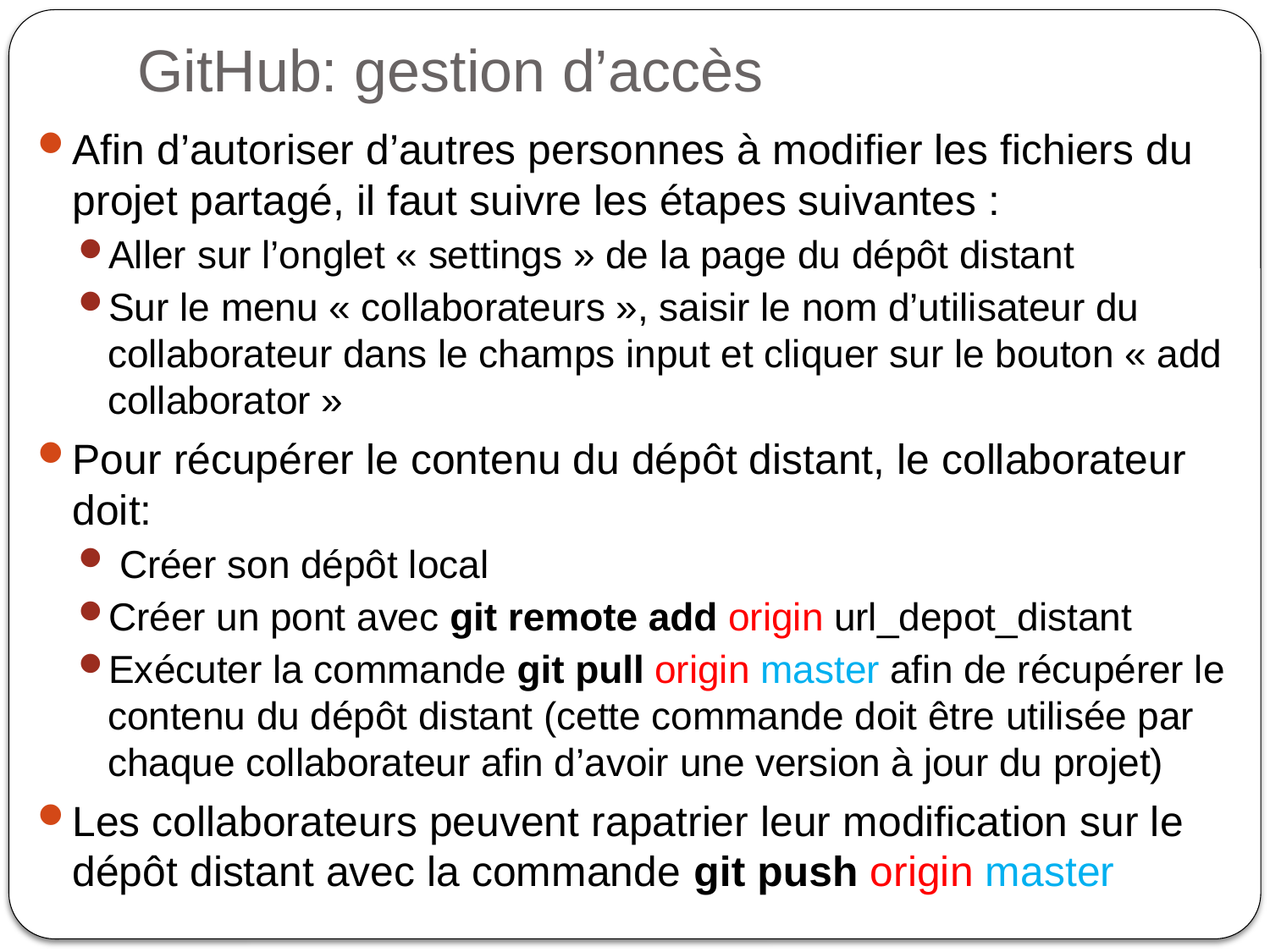

# GitHub: gestion d’accès
Afin d’autoriser d’autres personnes à modifier les fichiers du projet partagé, il faut suivre les étapes suivantes :
Aller sur l’onglet « settings » de la page du dépôt distant
Sur le menu « collaborateurs », saisir le nom d’utilisateur du collaborateur dans le champs input et cliquer sur le bouton « add collaborator »
Pour récupérer le contenu du dépôt distant, le collaborateur doit:
 Créer son dépôt local
Créer un pont avec git remote add origin url_depot_distant
Exécuter la commande git pull origin master afin de récupérer le contenu du dépôt distant (cette commande doit être utilisée par chaque collaborateur afin d’avoir une version à jour du projet)
Les collaborateurs peuvent rapatrier leur modification sur le dépôt distant avec la commande git push origin master